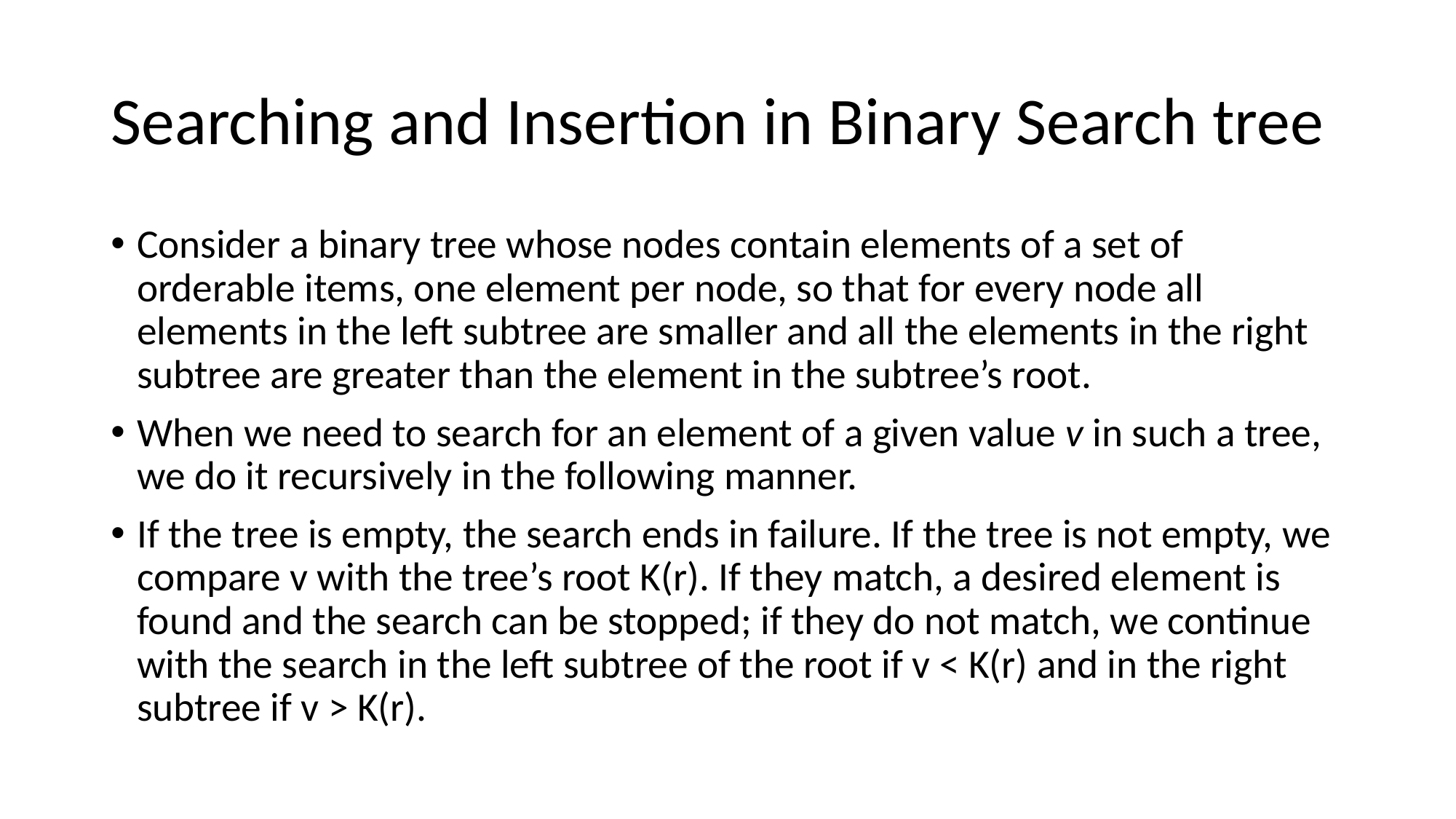

# Searching and Insertion in Binary Search tree
Consider a binary tree whose nodes contain elements of a set of orderable items, one element per node, so that for every node all elements in the left subtree are smaller and all the elements in the right subtree are greater than the element in the subtree’s root.
When we need to search for an element of a given value v in such a tree, we do it recursively in the following manner.
If the tree is empty, the search ends in failure. If the tree is not empty, we compare v with the tree’s root K(r). If they match, a desired element is found and the search can be stopped; if they do not match, we continue with the search in the left subtree of the root if v < K(r) and in the right subtree if v > K(r).